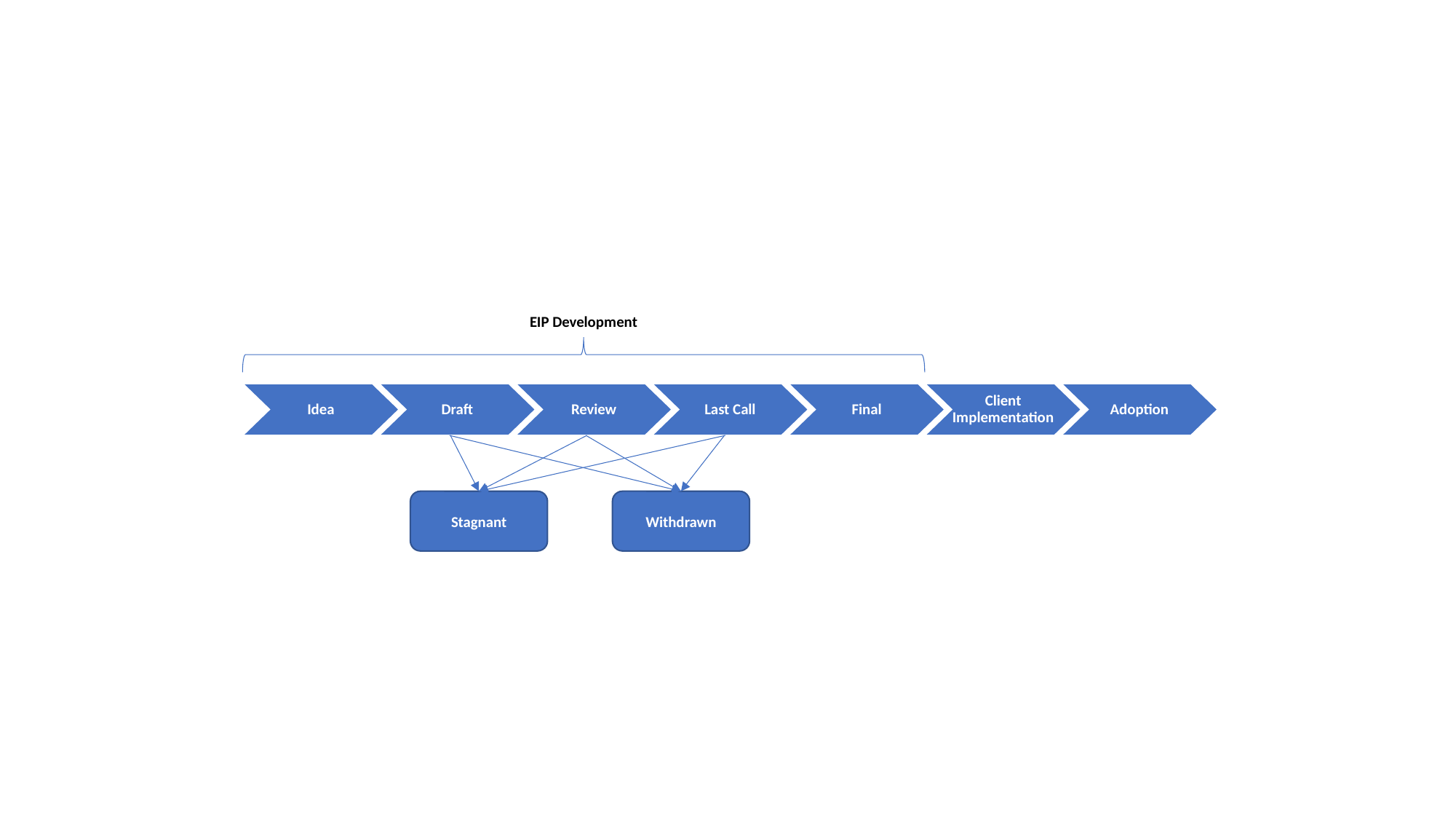

EIP Development
Idea
Draft
Review
Last Call
Final
Client Implementation
Adoption
Stagnant
Withdrawn